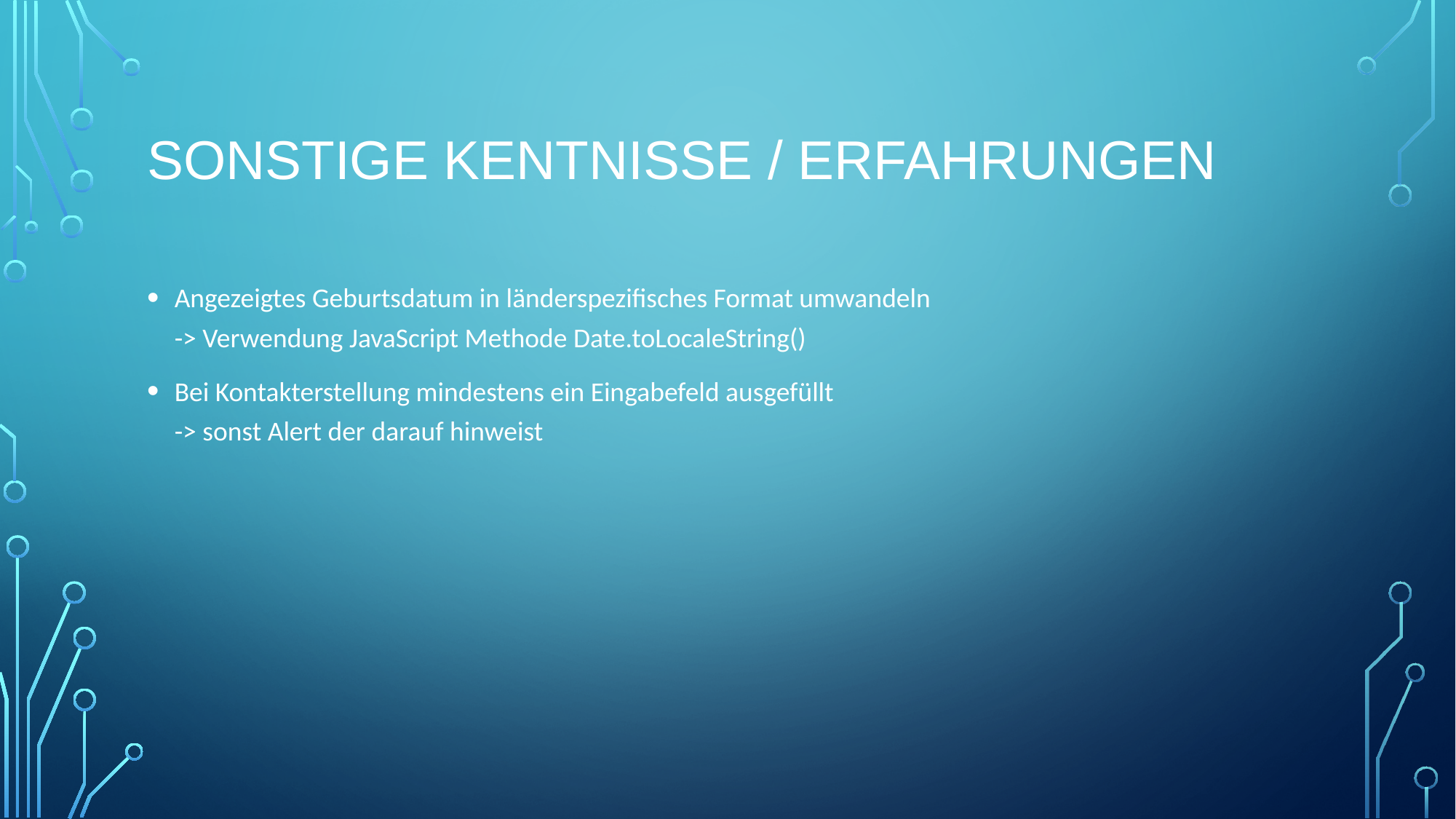

# Sonstige Kentnisse / Erfahrungen
Angezeigtes Geburtsdatum in länderspezifisches Format umwandeln
-> Verwendung JavaScript Methode Date.toLocaleString()
Bei Kontakterstellung mindestens ein Eingabefeld ausgefüllt
-> sonst Alert der darauf hinweist